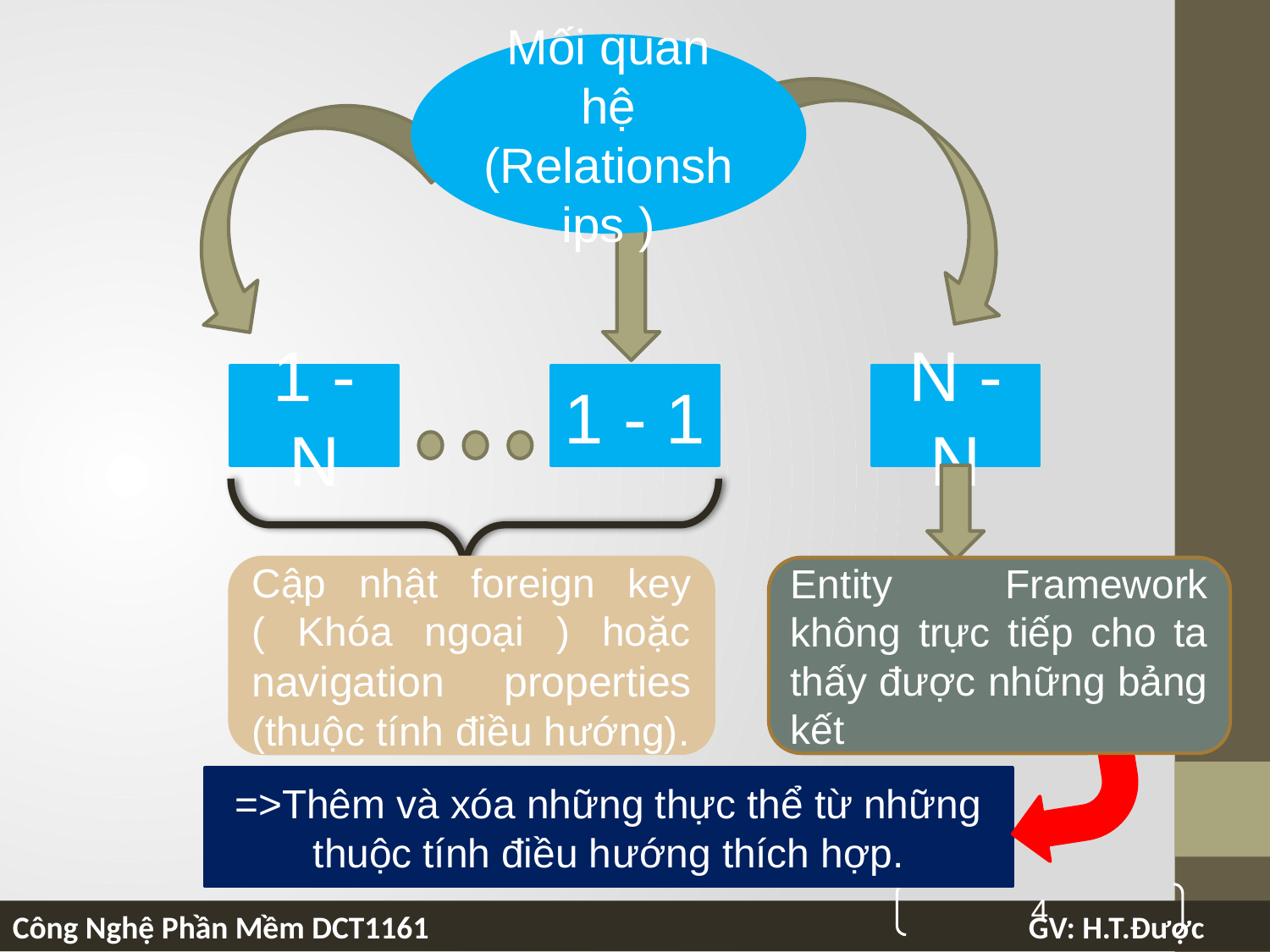

Mối quan hệ (Relationships )

1 - N
1 - 1
N - N

Entity Framework không trực tiếp cho ta thấy được những bảng kết
Cập nhật foreign key ( Khóa ngoại ) hoặc navigation properties (thuộc tính điều hướng).

=>Thêm và xóa những thực thể từ những thuộc tính điều hướng thích hợp.
4